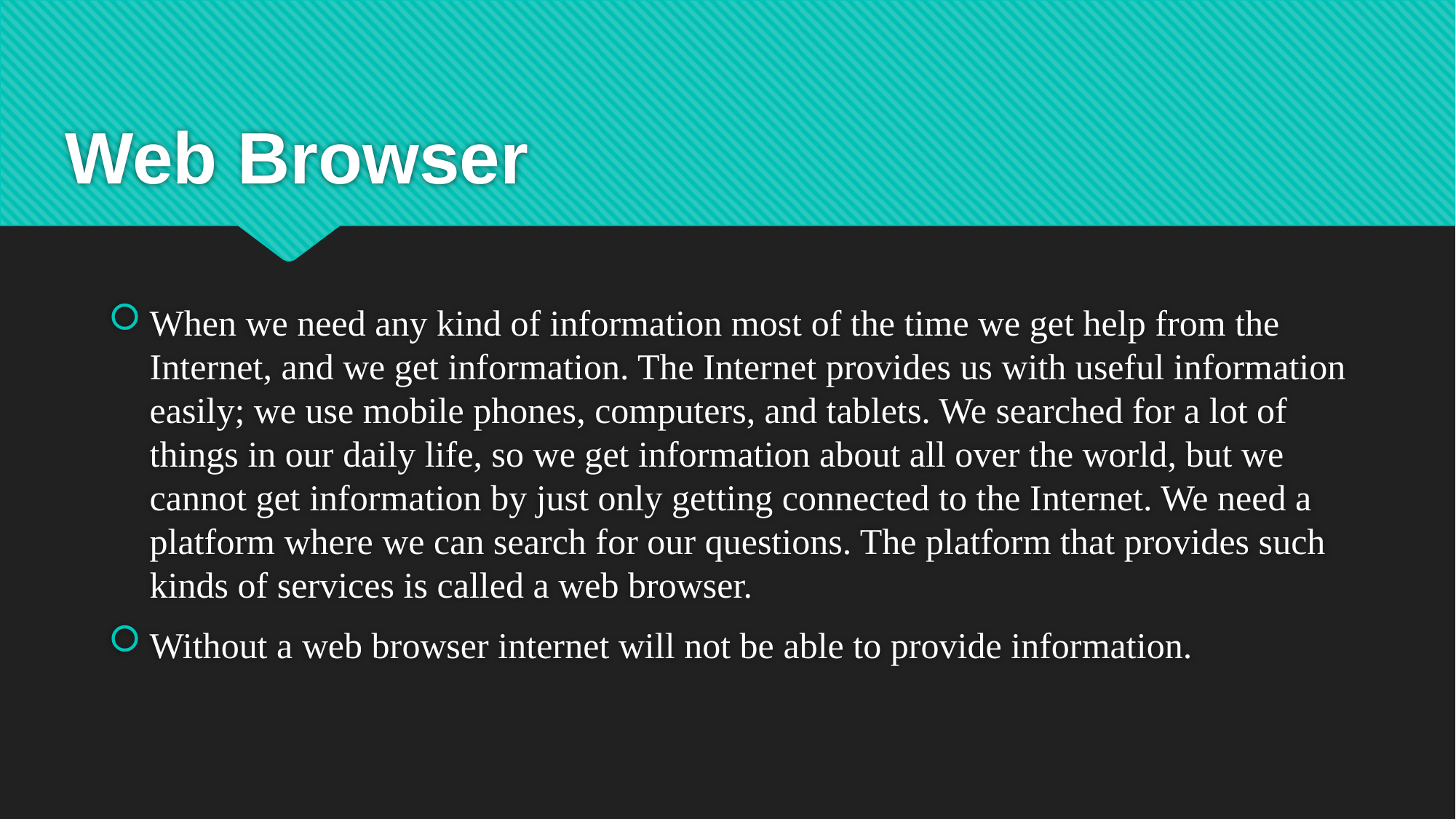

# Web Browser
When we need any kind of information most of the time we get help from the Internet, and we get information. The Internet provides us with useful information easily; we use mobile phones, computers, and tablets. We searched for a lot of things in our daily life, so we get information about all over the world, but we cannot get information by just only getting connected to the Internet. We need a platform where we can search for our questions. The platform that provides such kinds of services is called a web browser.
Without a web browser internet will not be able to provide information.